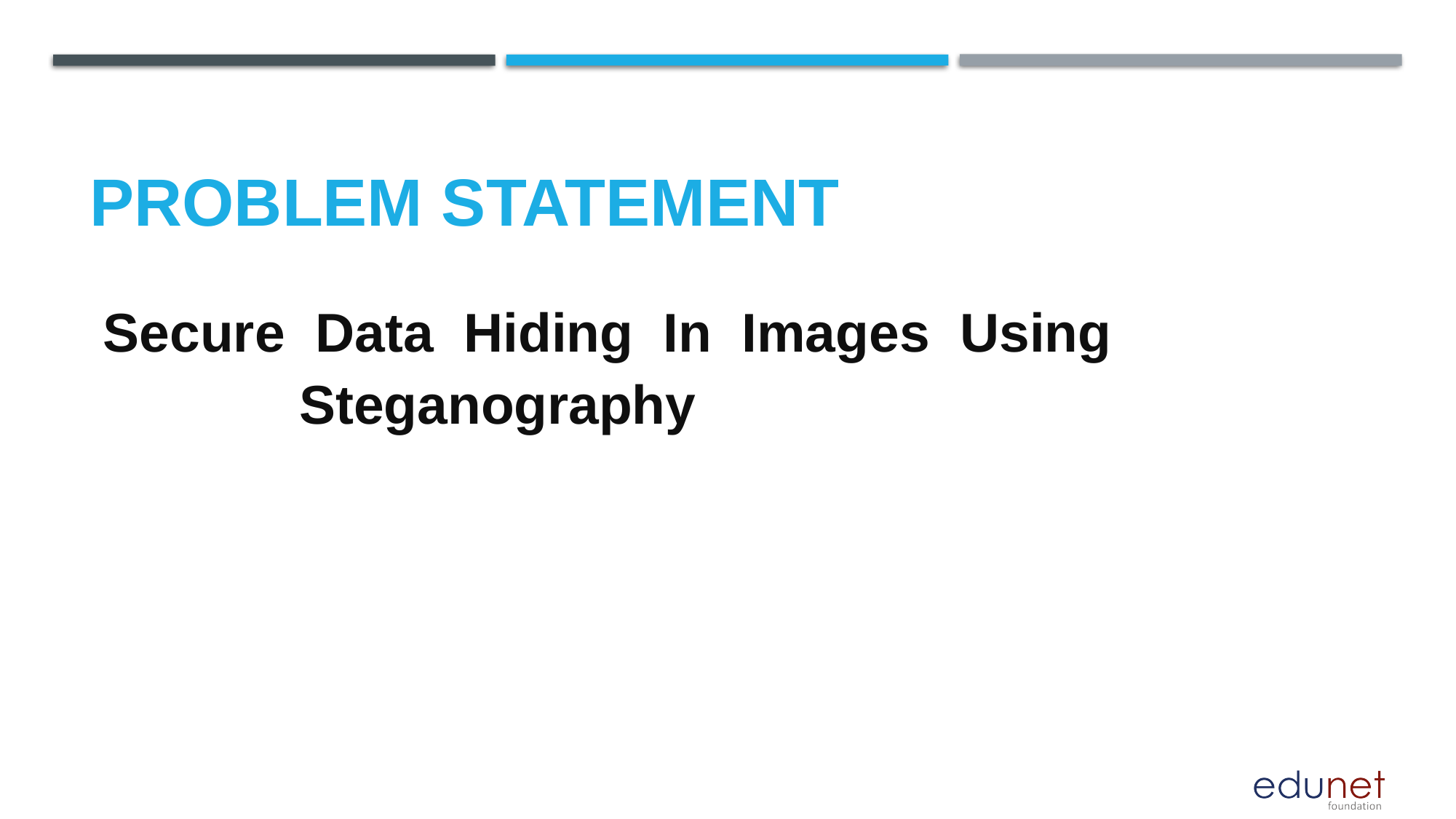

Secure  Data  Hiding  In  Images  Using                    Steganography
# Problem Statement